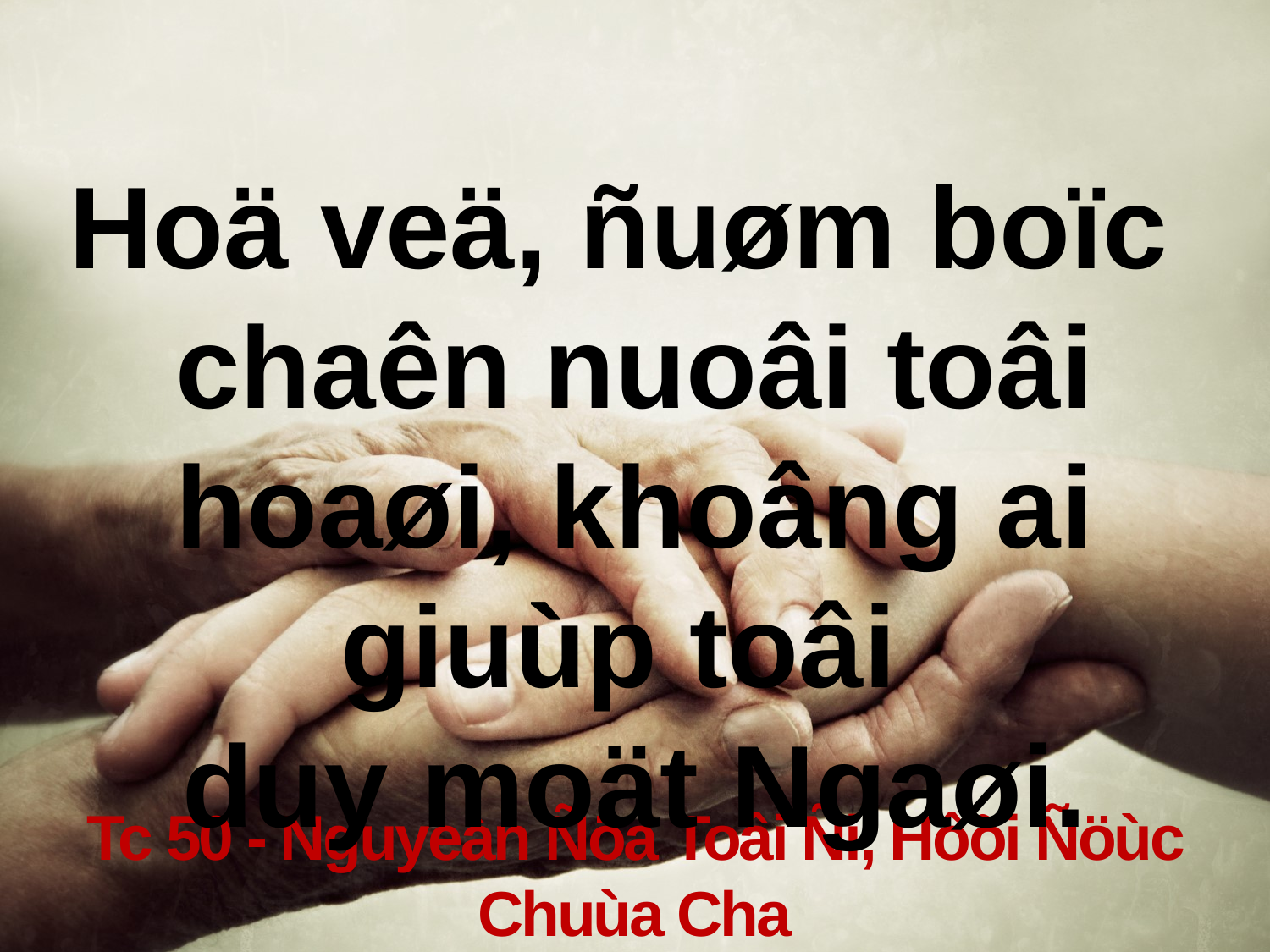

Hoä veä, ñuøm boïc
chaên nuoâi toâi hoaøi, khoâng ai giuùp toâi
duy moät Ngaøi.
Tc 50 - Nguyeàn Ñöa Toâi Ñi, Hôõi Ñöùc Chuùa Cha